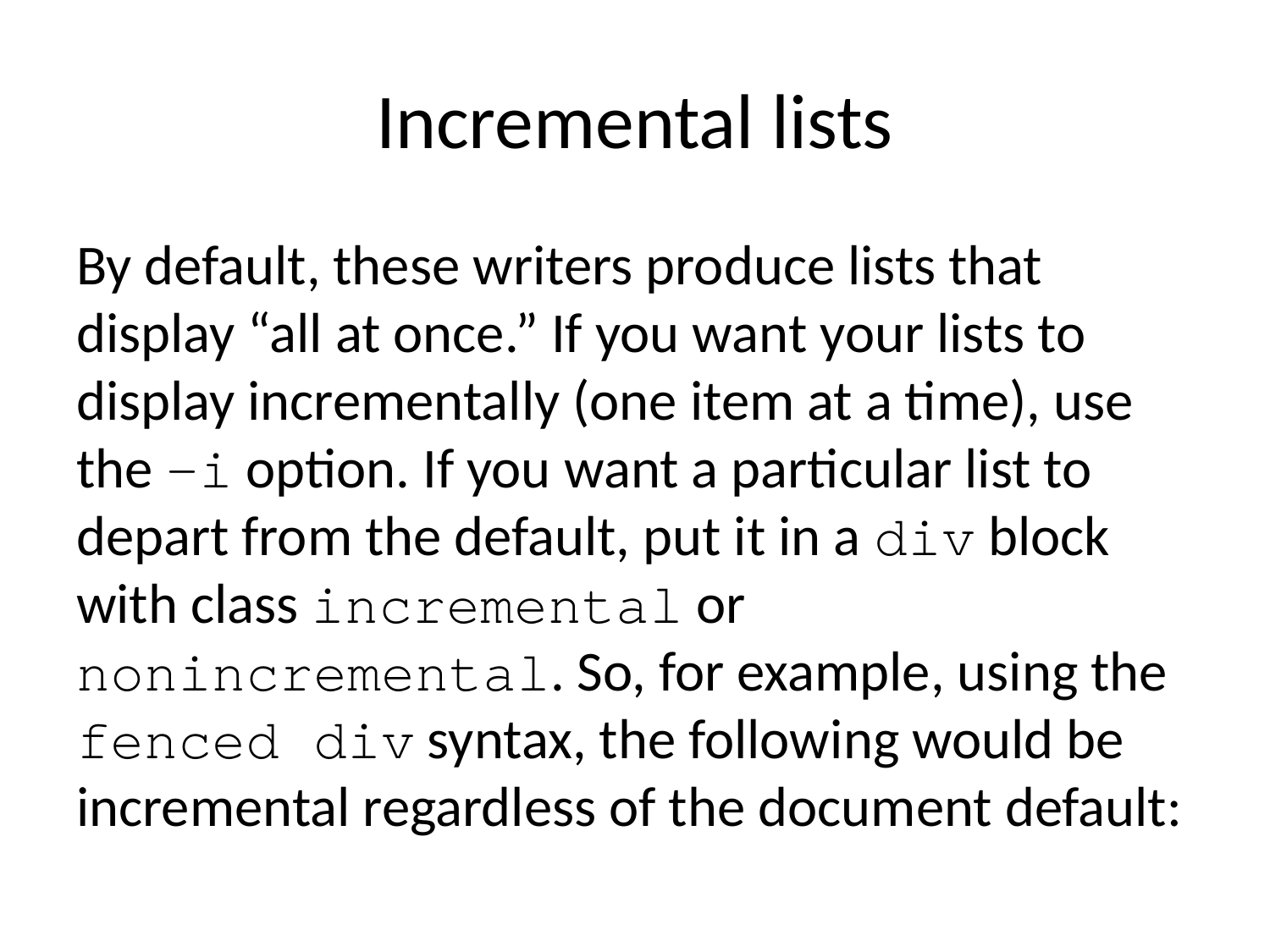

# Incremental lists
By default, these writers produce lists that display “all at once.” If you want your lists to display incrementally (one item at a time), use the -i option. If you want a particular list to depart from the default, put it in a div block with class incremental or nonincremental. So, for example, using the fenced div syntax, the following would be incremental regardless of the document default: